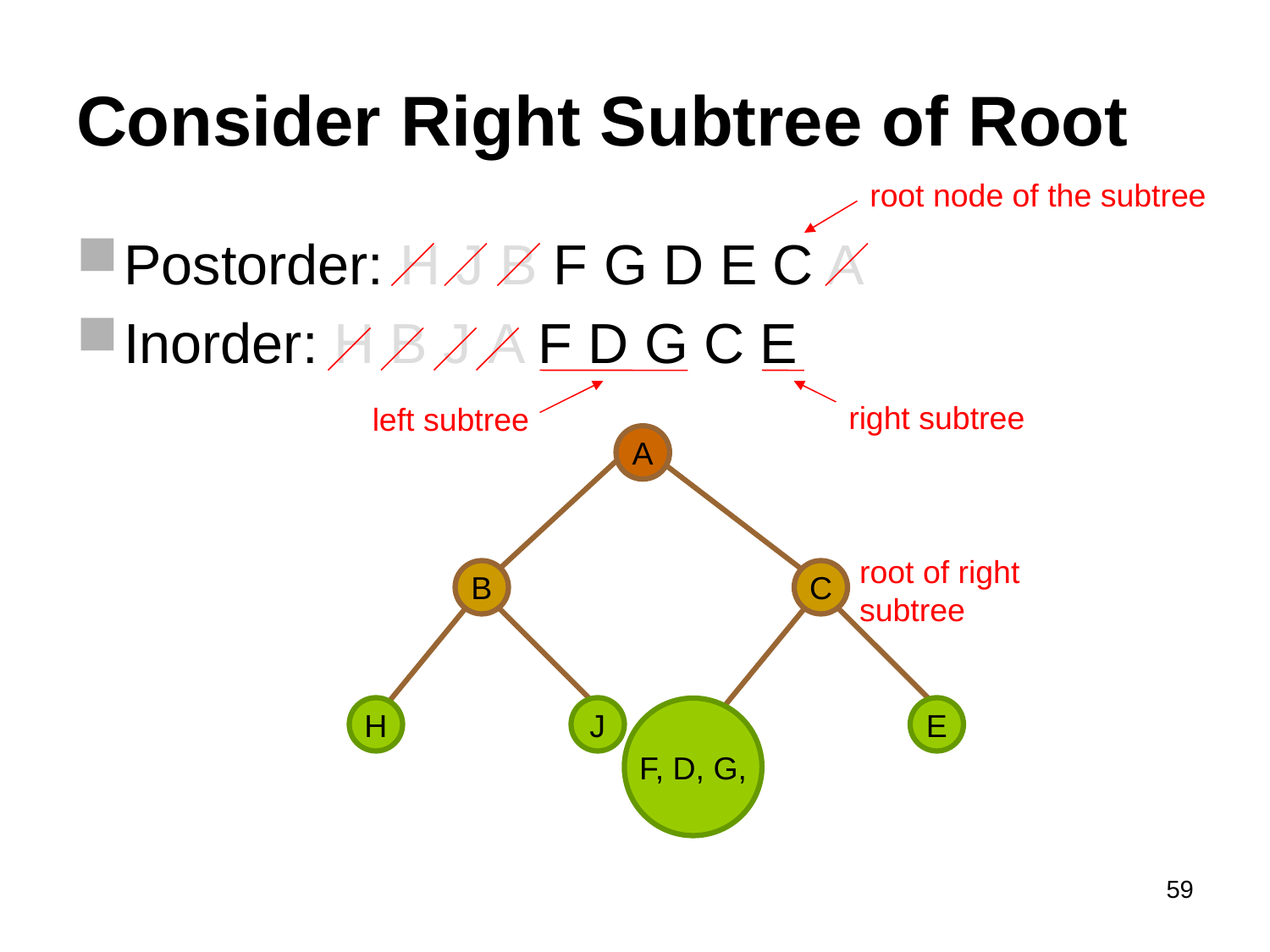

# Consider Right Subtree of Root
root node of the subtree

Postorder: H J B F G D E C A
Inorder: H B J A F D G C E

right subtree
left subtree
A

root of right subtree
B
C

H
J
E
F, D, G,
59